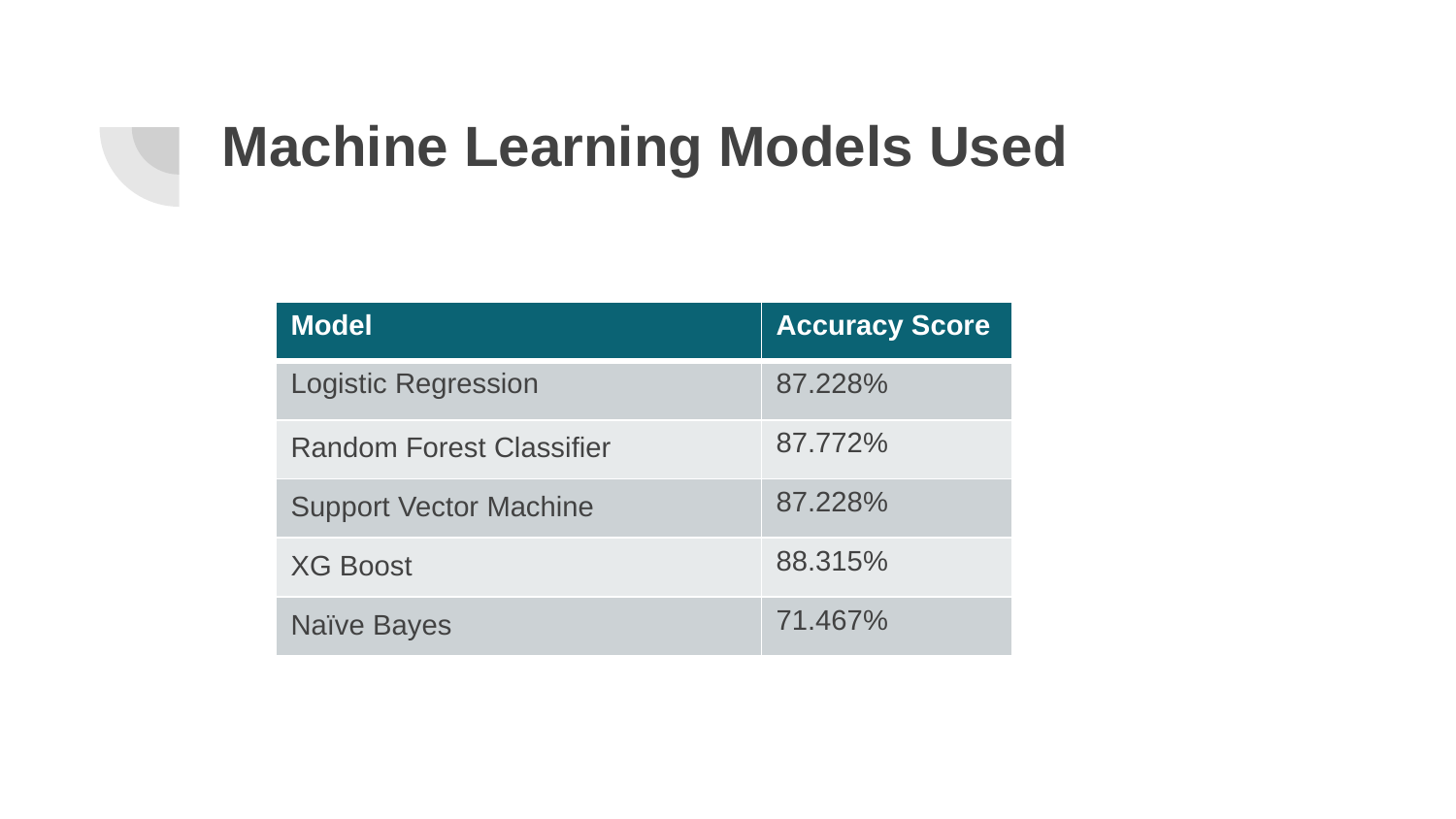

# Machine Learning Models Used
| Model | Accuracy Score |
| --- | --- |
| Logistic Regression | 87.228% |
| Random Forest Classifier | 87.772% |
| Support Vector Machine | 87.228% |
| XG Boost | 88.315% |
| Naïve Bayes | 71.467% |